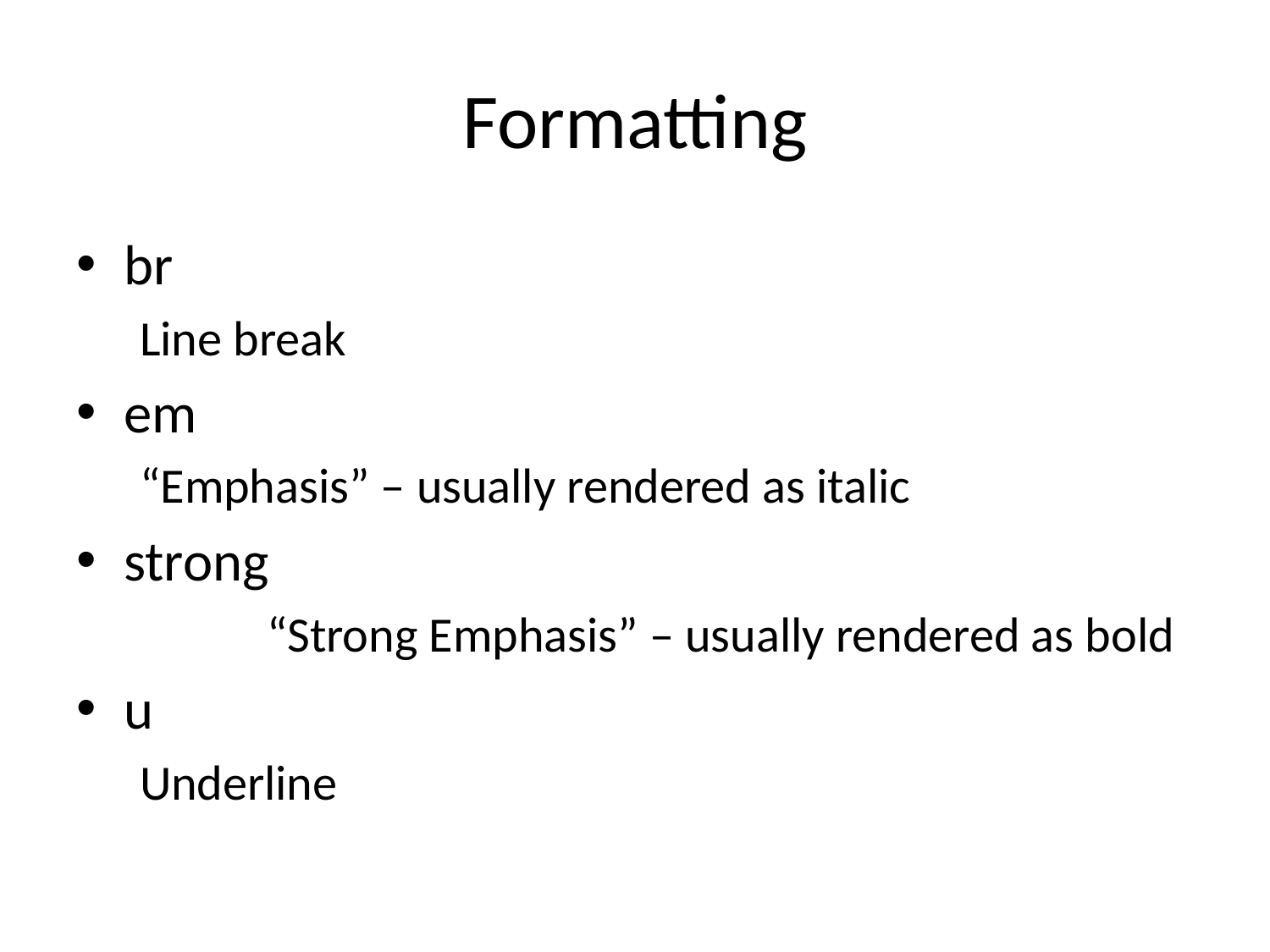

# Formatting
br
Line break
em
“Emphasis” – usually rendered as italic
strong
	“Strong Emphasis” – usually rendered as bold
u
Underline